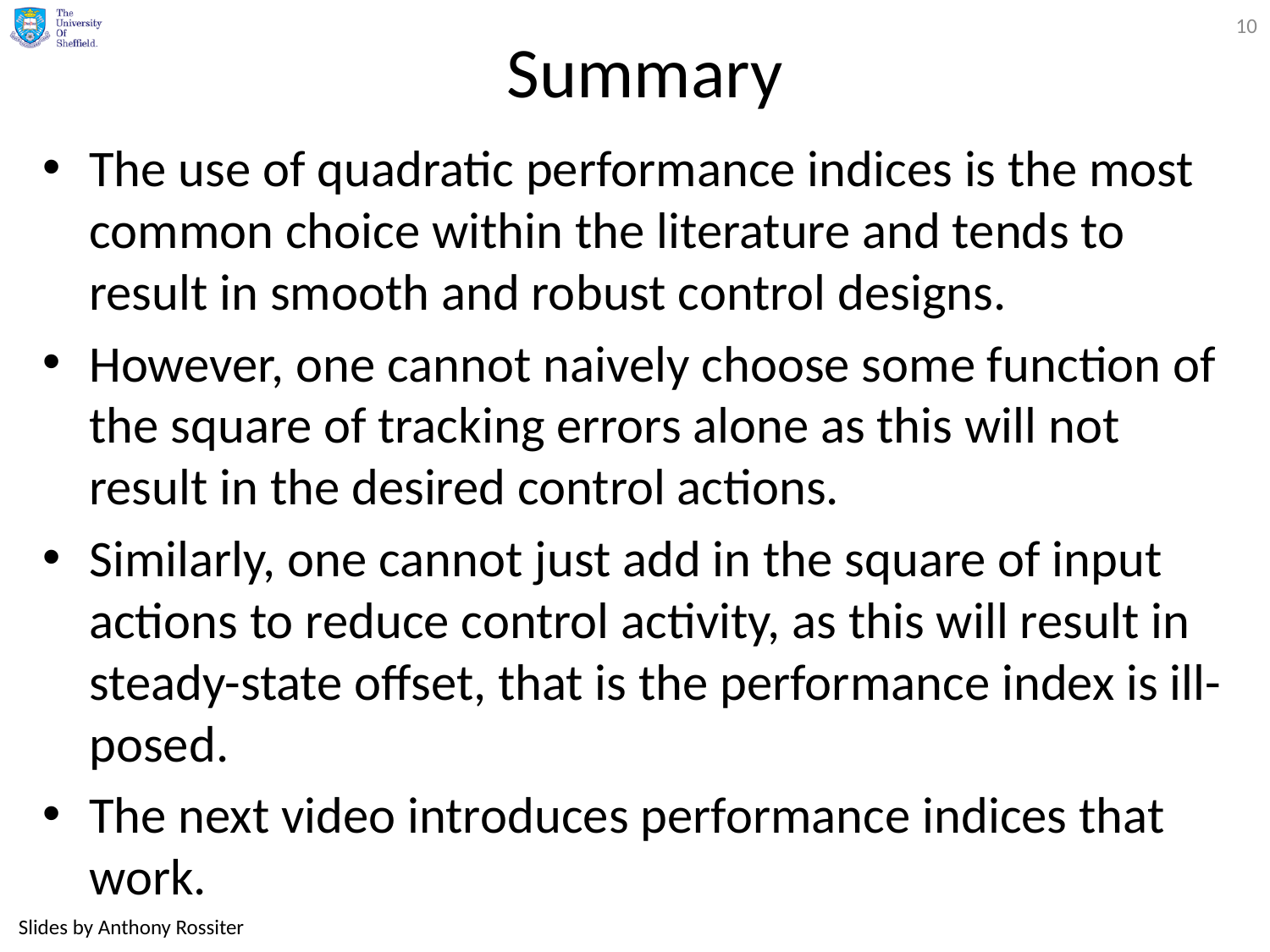

10
# Summary
The use of quadratic performance indices is the most common choice within the literature and tends to result in smooth and robust control designs.
However, one cannot naively choose some function of the square of tracking errors alone as this will not result in the desired control actions.
Similarly, one cannot just add in the square of input actions to reduce control activity, as this will result in steady-state offset, that is the performance index is ill-posed.
The next video introduces performance indices that work.
Slides by Anthony Rossiter